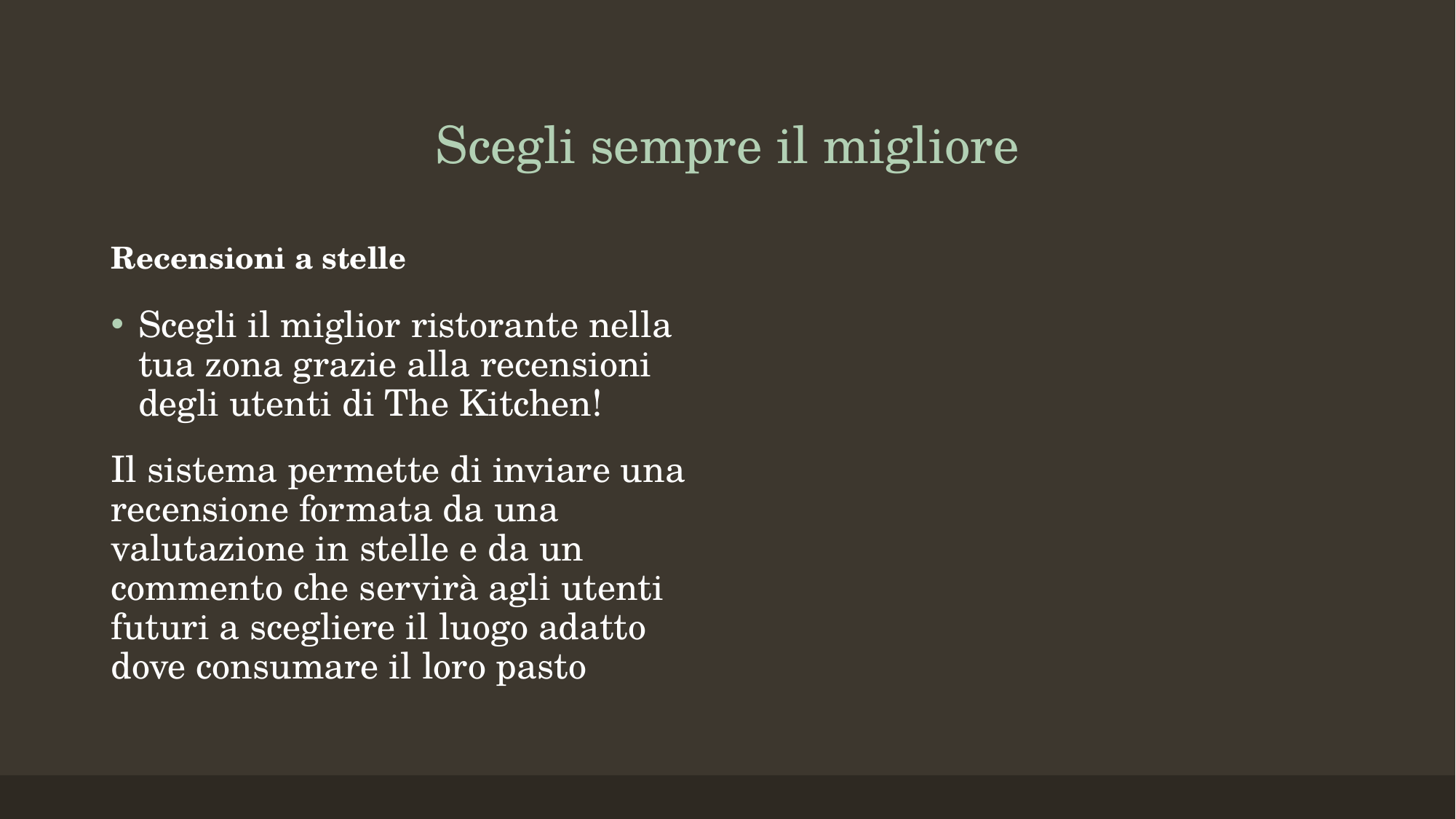

# Scegli sempre il migliore
Recensioni a stelle

Scegli il miglior ristorante nella tua zona grazie alla recensioni degli utenti di The Kitchen!
Il sistema permette di inviare una recensione formata da una valutazione in stelle e da un commento che servirà agli utenti futuri a scegliere il luogo adatto dove consumare il loro pasto